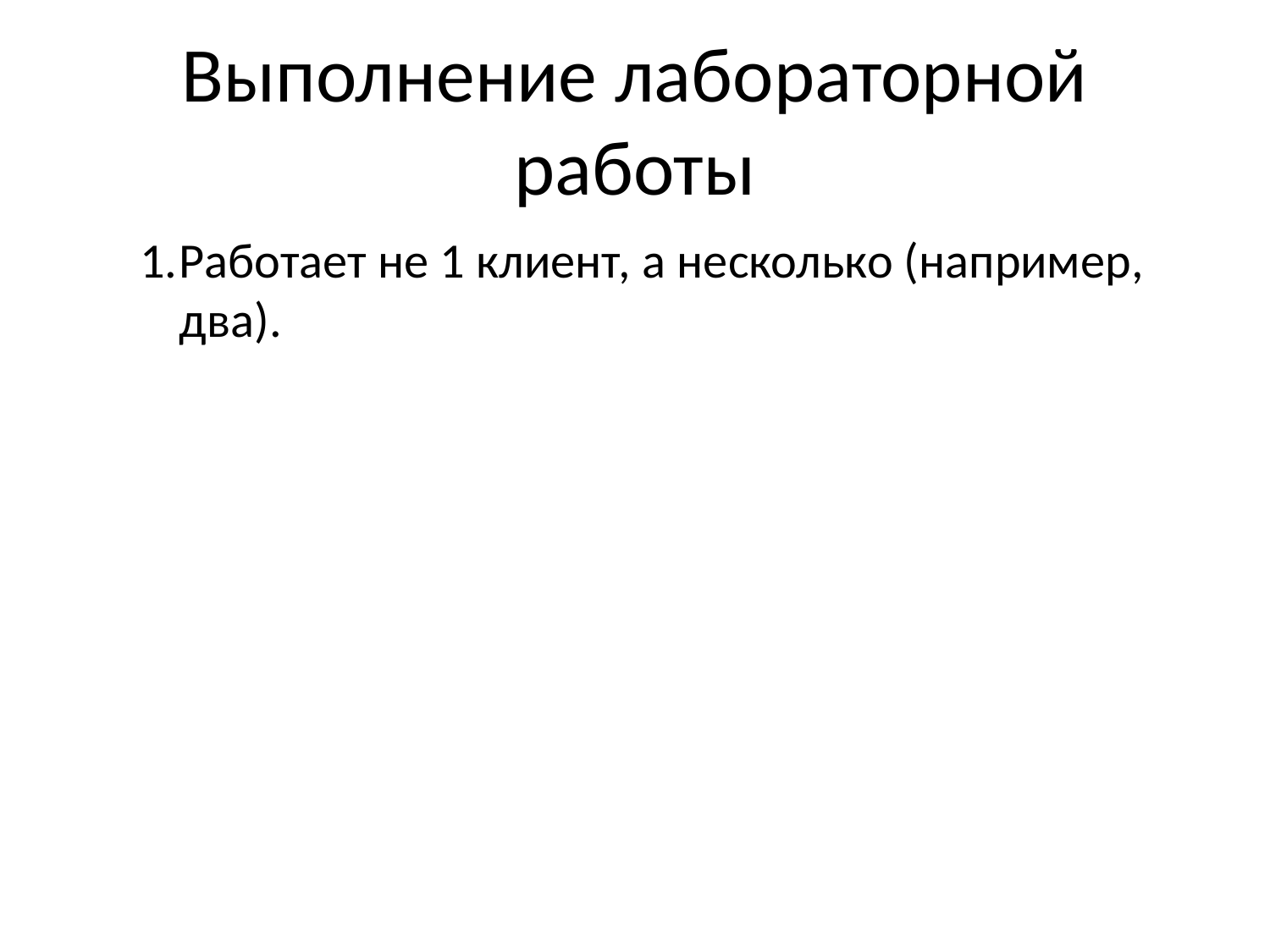

# Выполнение лабораторной работы
Работает не 1 клиент, а несколько (например, два).